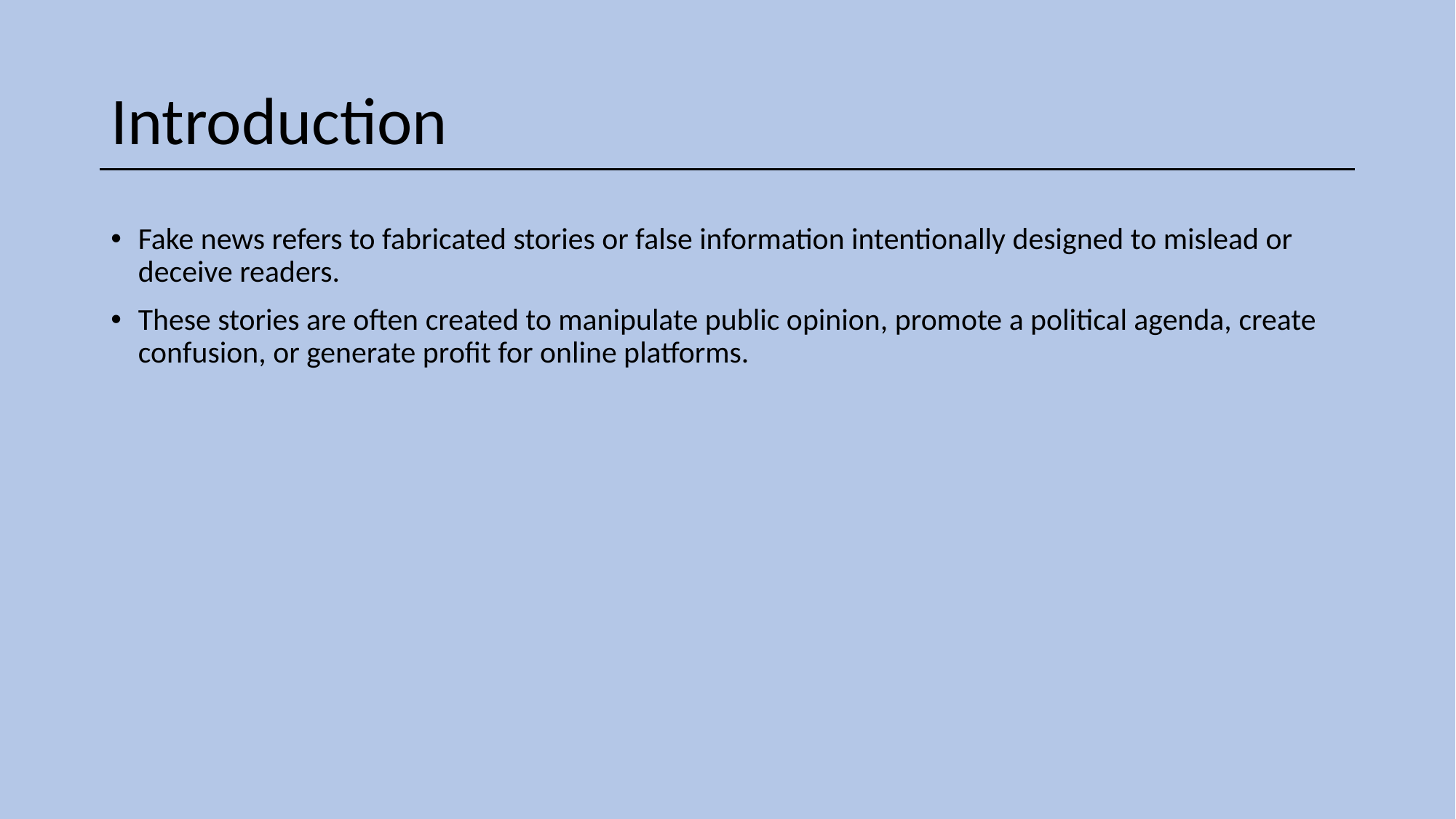

# Introduction
Fake news refers to fabricated stories or false information intentionally designed to mislead or deceive readers.
These stories are often created to manipulate public opinion, promote a political agenda, create confusion, or generate profit for online platforms.